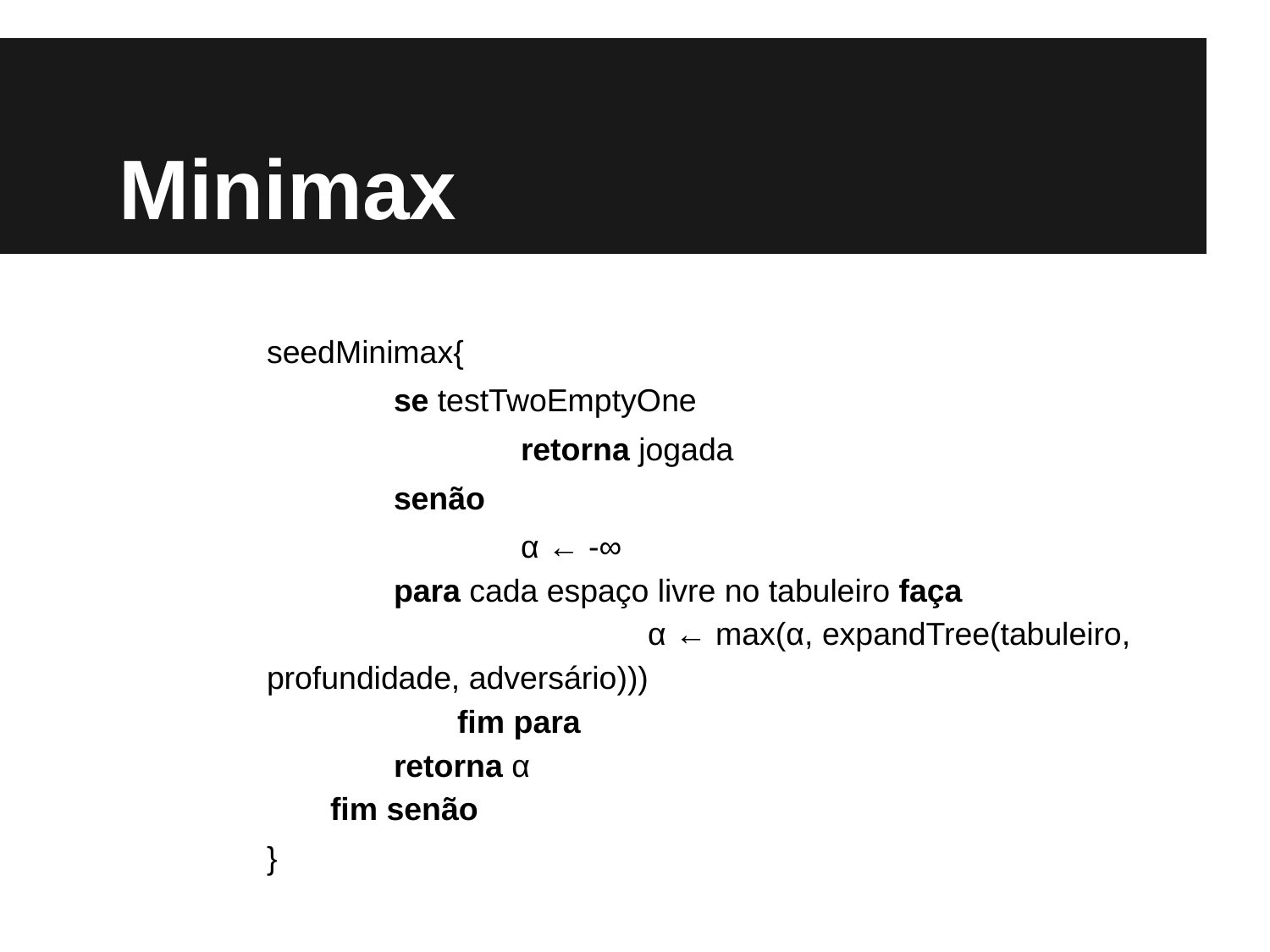

# Minimax

seedMinimax{
	se testTwoEmptyOne
		retorna jogada
	senão
		α ← -∞
para cada espaço livre no tabuleiro faça
			α ← max(α, expandTree(tabuleiro, profundidade, adversário)))
fim para
retorna α
fim senão
}